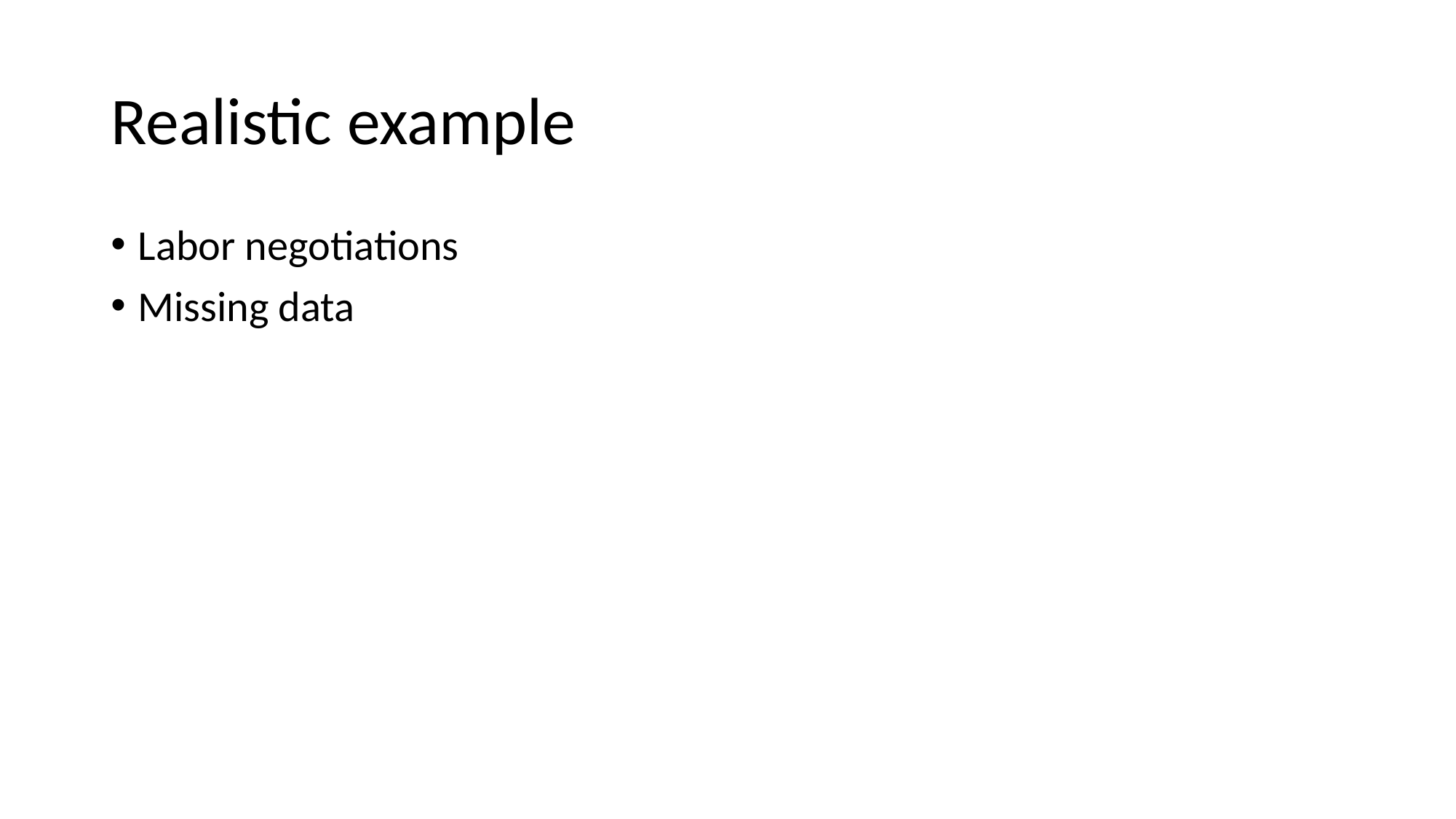

# Realistic example
Labor negotiations
Missing data